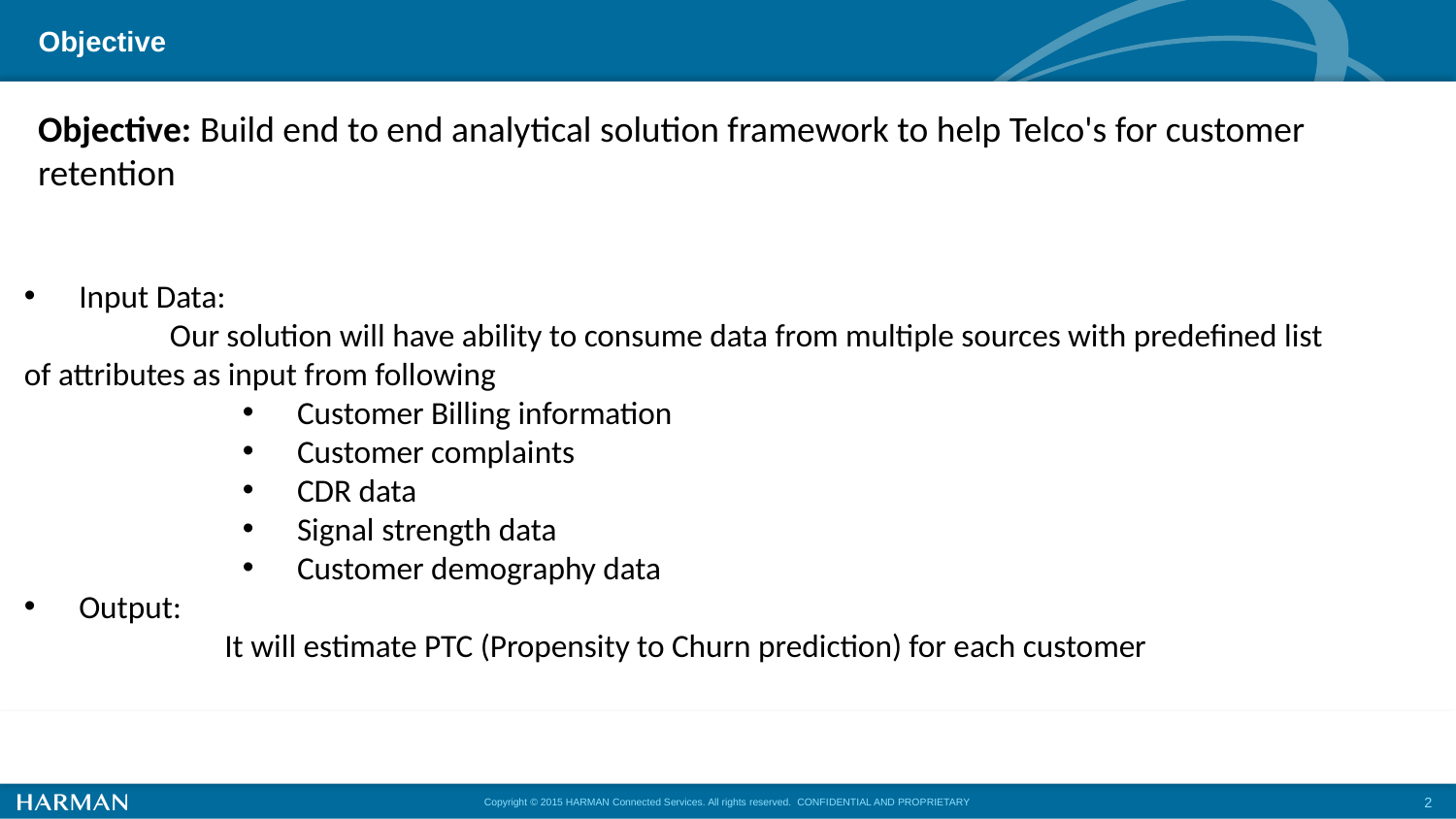

# Objective
Objective: Build end to end analytical solution framework to help Telco's for customer retention
Input Data:
	Our solution will have ability to consume data from multiple sources with predefined list of attributes as input from following
Customer Billing information
Customer complaints
CDR data
Signal strength data
Customer demography data
Output:
	It will estimate PTC (Propensity to Churn prediction) for each customer
2